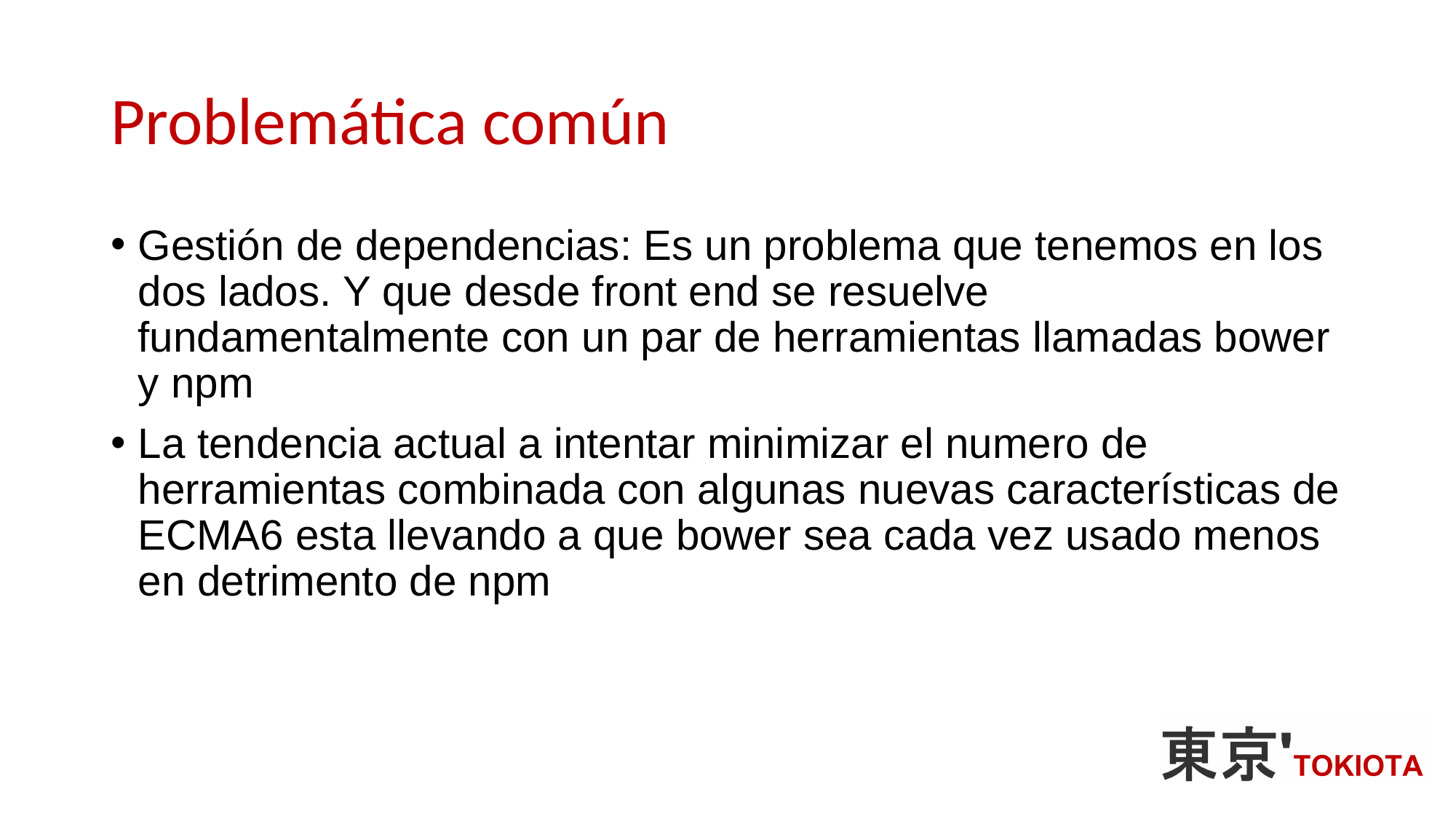

# Problemática común
Gestión de dependencias: Es un problema que tenemos en los dos lados. Y que desde front end se resuelve fundamentalmente con un par de herramientas llamadas bower y npm
La tendencia actual a intentar minimizar el numero de herramientas combinada con algunas nuevas características de ECMA6 esta llevando a que bower sea cada vez usado menos en detrimento de npm